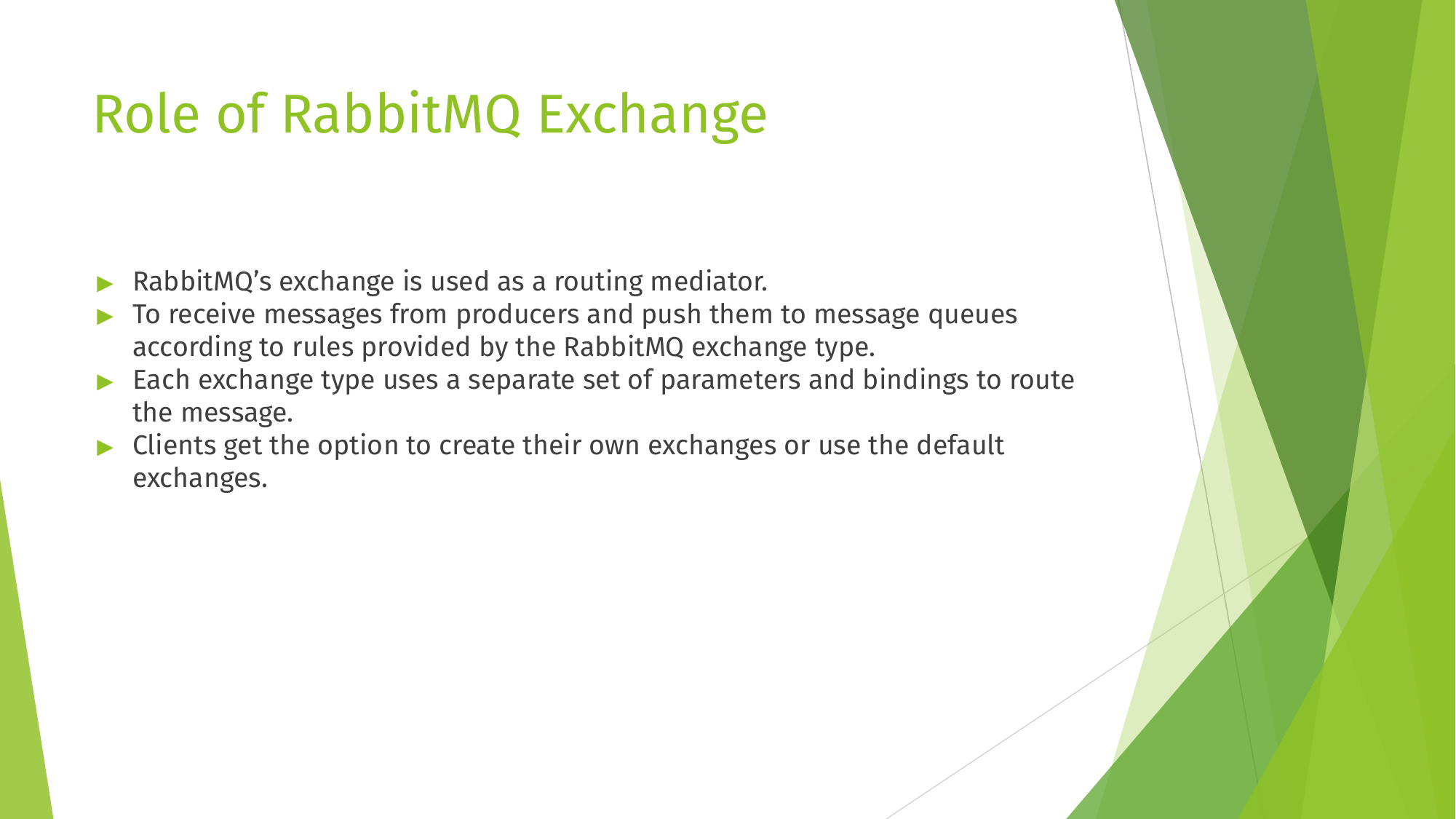

# Role of RabbitMQ Exchange
RabbitMQ’s exchange is used as a routing mediator.
To receive messages from producers and push them to message queues according to rules provided by the RabbitMQ exchange type.
Each exchange type uses a separate set of parameters and bindings to route the message.
Clients get the option to create their own exchanges or use the default exchanges.